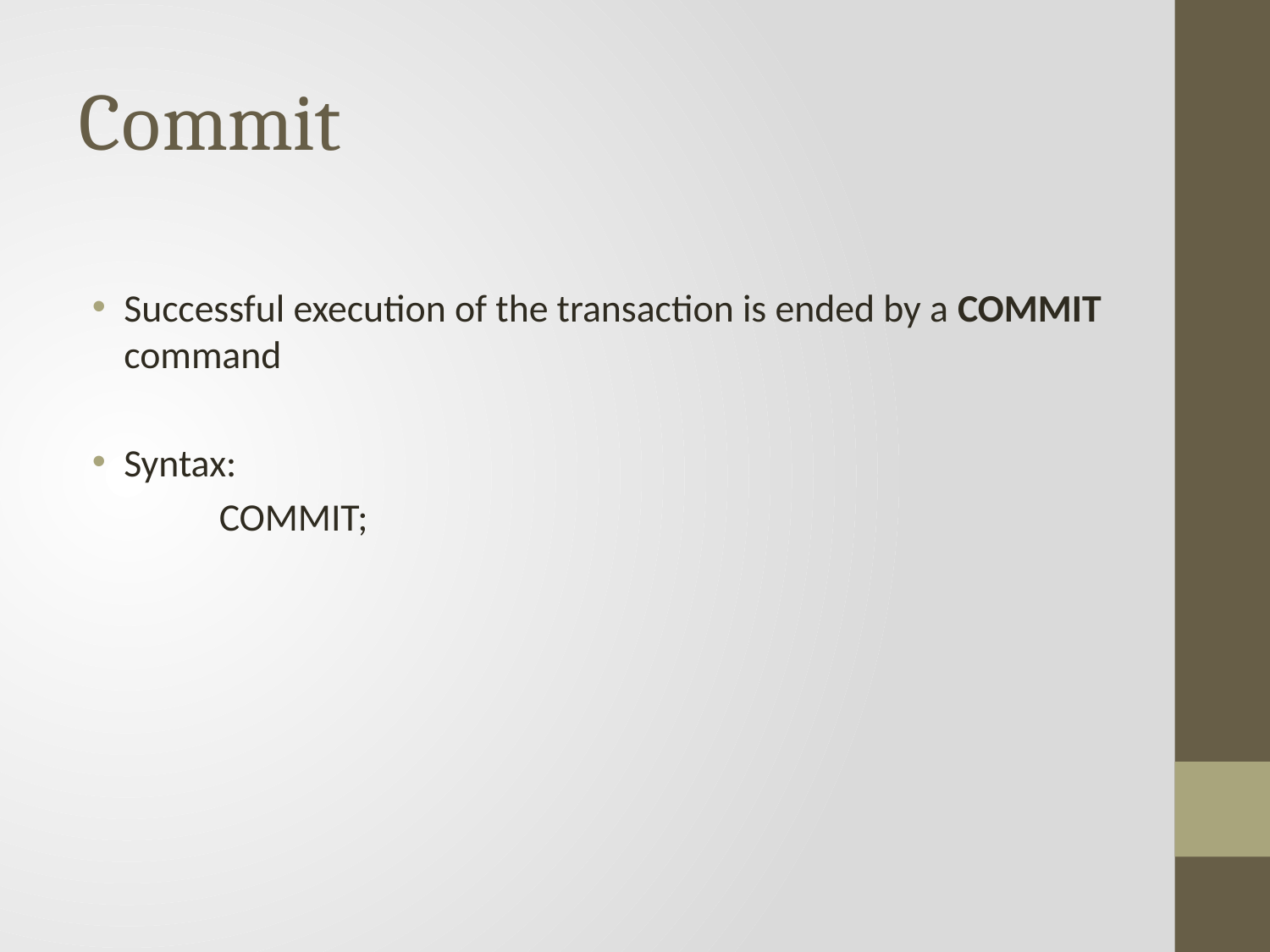

# Commit

Successful execution of the transaction is ended by a COMMIT command

Syntax:
	COMMIT;